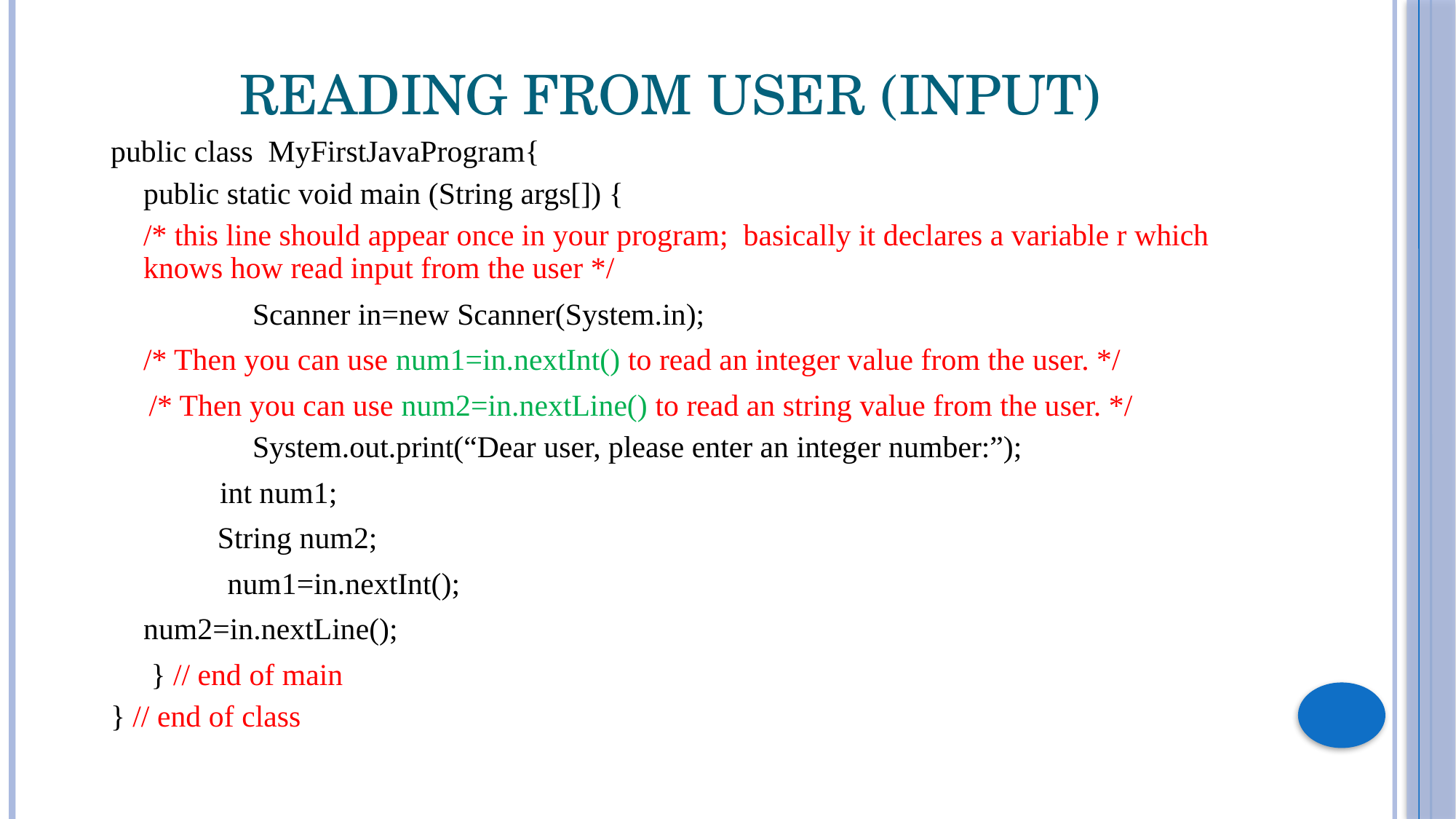

# Reading from user (Input)
public class  MyFirstJavaProgram{
	public static void main (String args[]) {
	/* this line should appear once in your program;  basically it declares a variable r which knows how read input from the user */
		Scanner in=new Scanner(System.in);
	/* Then you can use num1=in.nextInt() to read an integer value from the user. */
     /* Then you can use num2=in.nextLine() to read an string value from the user. */
		System.out.print(“Dear user, please enter an integer number:”);
	          int num1;
              String num2;
	           num1=in.nextInt();
    	num2=in.nextLine();
	 } // end of main
} // end of class